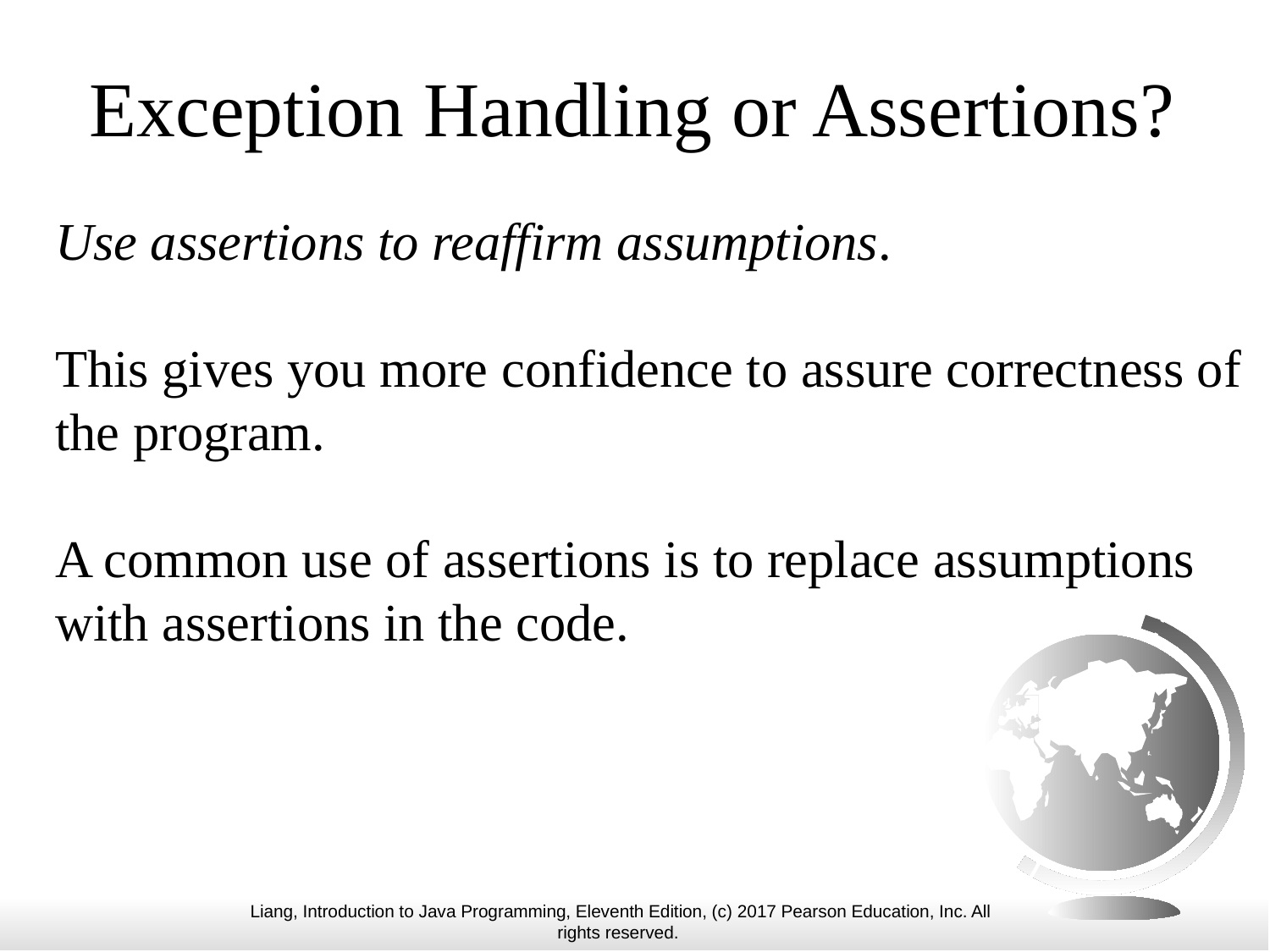

# Exception Handling or Assertions?
Use assertions to reaffirm assumptions.

This gives you more confidence to assure correctness of the program.

A common use of assertions is to replace assumptions with assertions in the code.
50